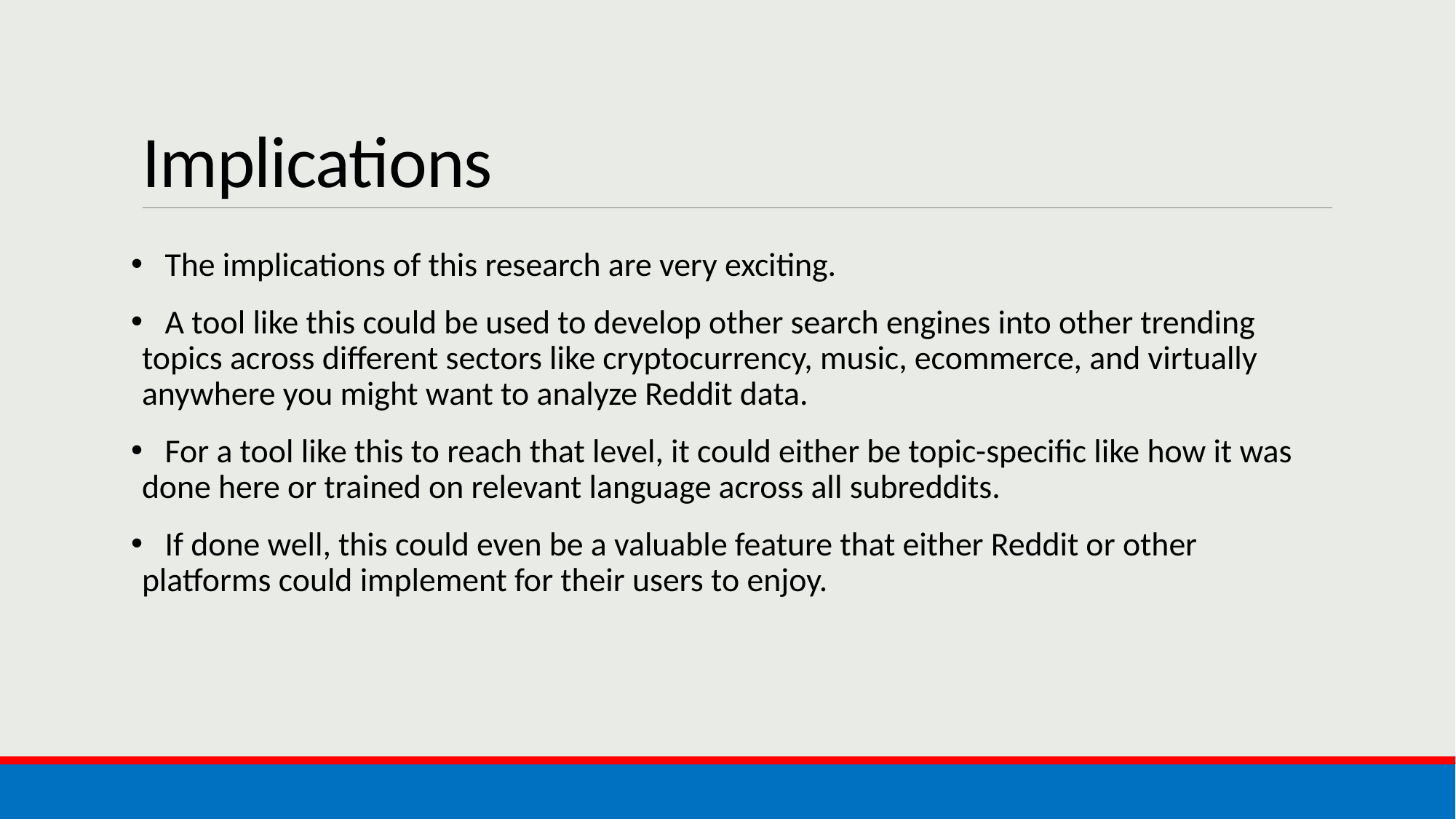

# Implications
   The implications of this research are very exciting.
   A tool like this could be used to develop other search engines into other trending topics across different sectors like cryptocurrency, music, ecommerce, and virtually anywhere you might want to analyze Reddit data.
   For a tool like this to reach that level, it could either be topic-specific like how it was done here or trained on relevant language across all subreddits.
   If done well, this could even be a valuable feature that either Reddit or other platforms could implement for their users to enjoy.